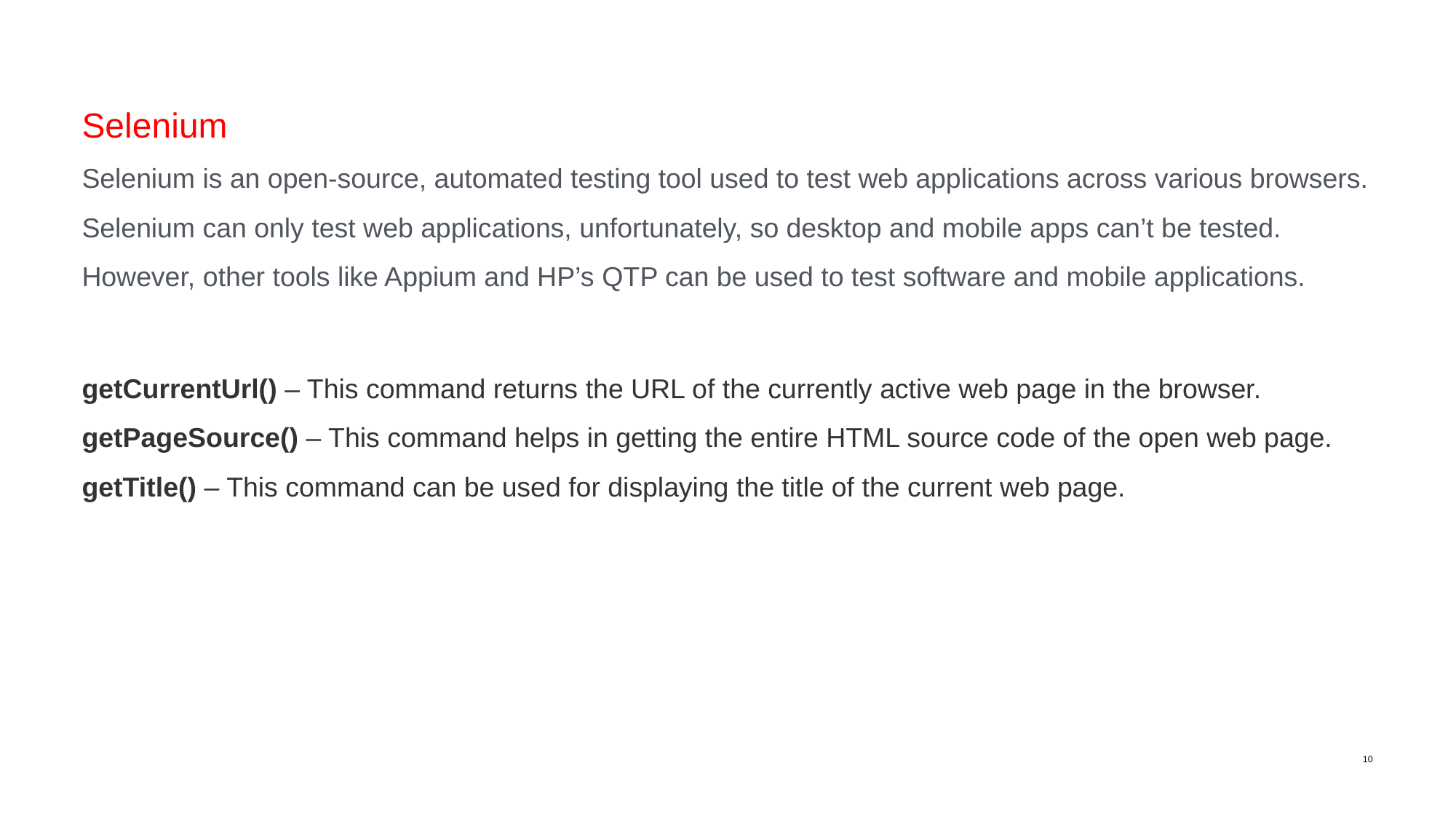

# Selenium Selenium is an open-source, automated testing tool used to test web applications across various browsers. Selenium can only test web applications, unfortunately, so desktop and mobile apps can’t be tested. However, other tools like Appium and HP’s QTP can be used to test software and mobile applications. getCurrentUrl() – This command returns the URL of the currently active web page in the browser. getPageSource() – This command helps in getting the entire HTML source code of the open web page. getTitle() – This command can be used for displaying the title of the current web page.
10